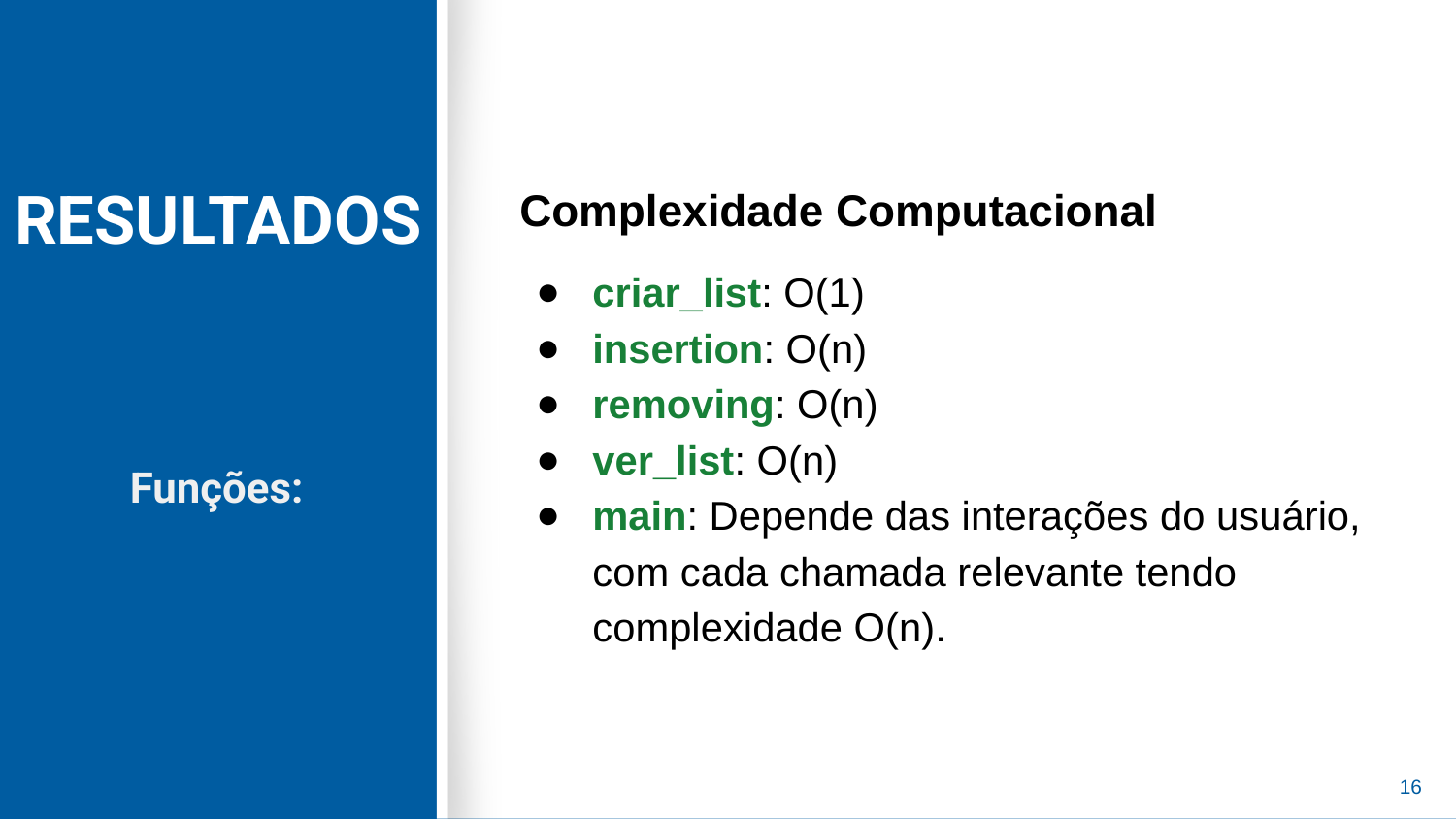

# RESULTADOS
Complexidade Computacional
criar_list: O(1)
insertion: O(n)
removing: O(n)
ver_list: O(n)
main: Depende das interações do usuário, com cada chamada relevante tendo complexidade O(n).

Funções:
16